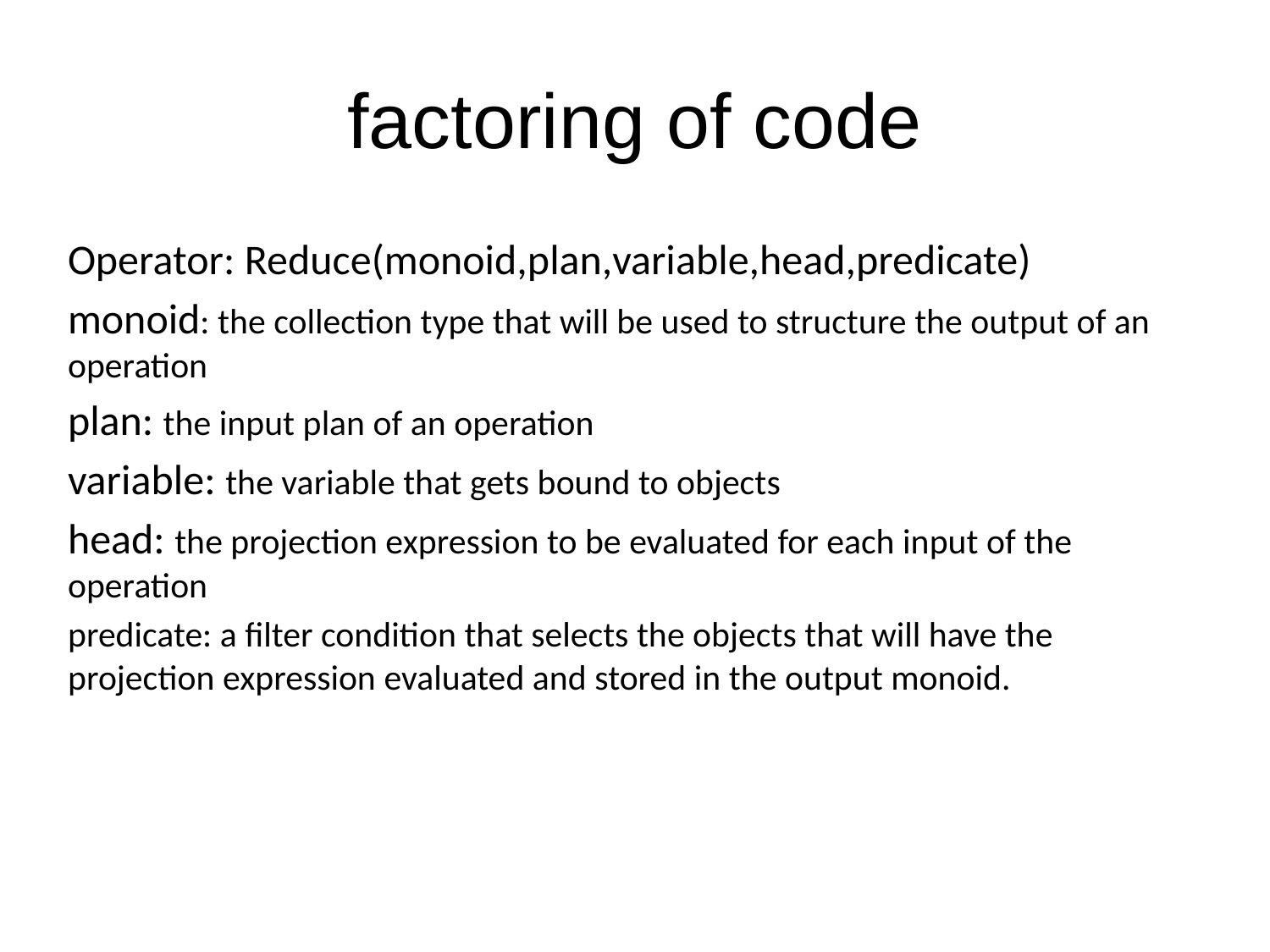

# factoring of code
Operator: Reduce(monoid,plan,variable,head,predicate)
monoid: the collection type that will be used to structure the output of an   operation
plan: the input plan of an operation
variable: the variable that gets bound to objects
head: the projection expression to be evaluated for each input of the operation
predicate: a filter condition that selects the objects that will have the projection expression evaluated and stored in the output monoid.